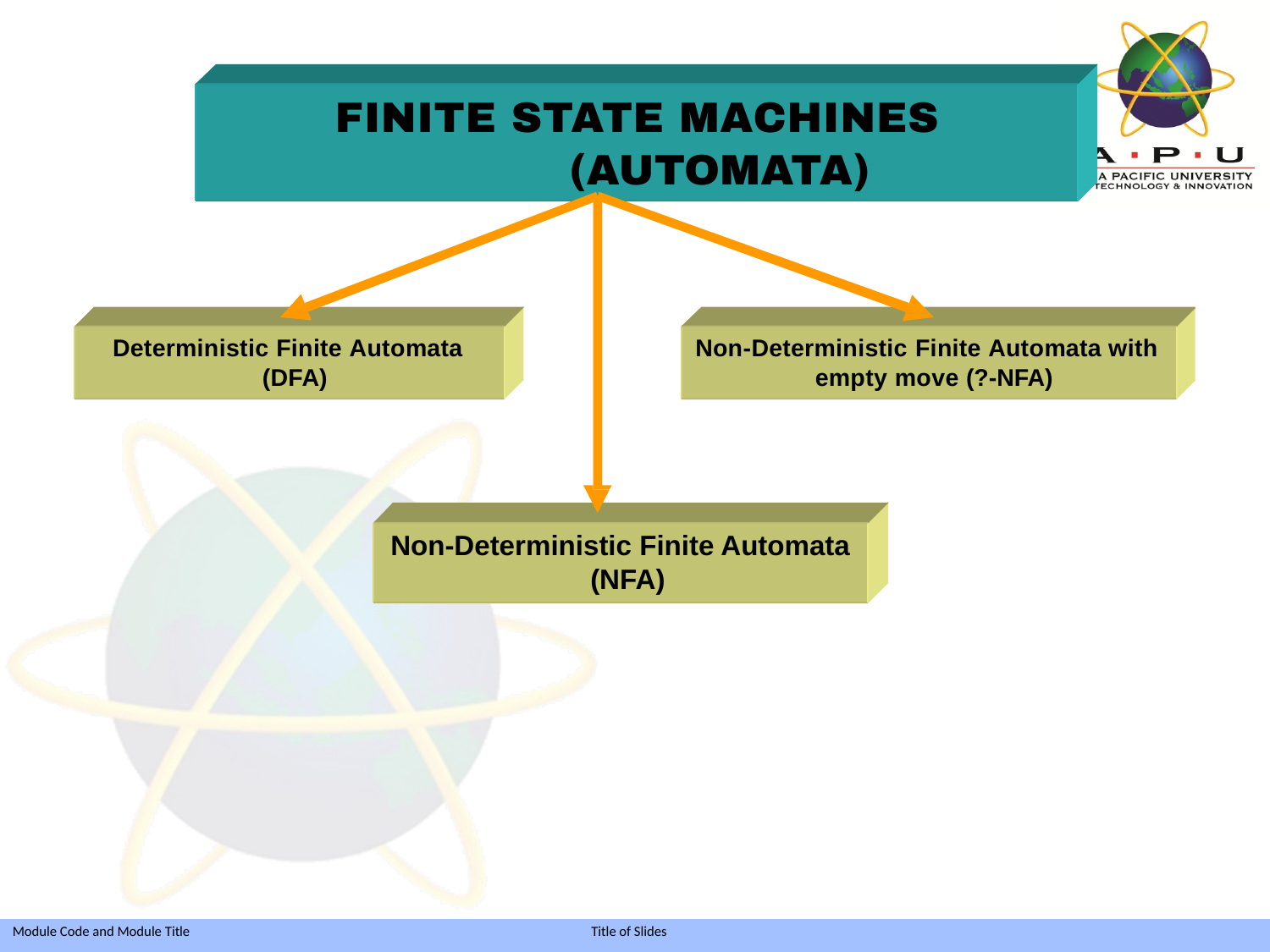

# FINITE STATE MACHINES  (AUTOMATA)

Deterministic Finite Automata  (DFA)
Non-Deterministic Finite Automata with  empty move (?-NFA)

Non-Deterministic Finite Automata  (NFA)